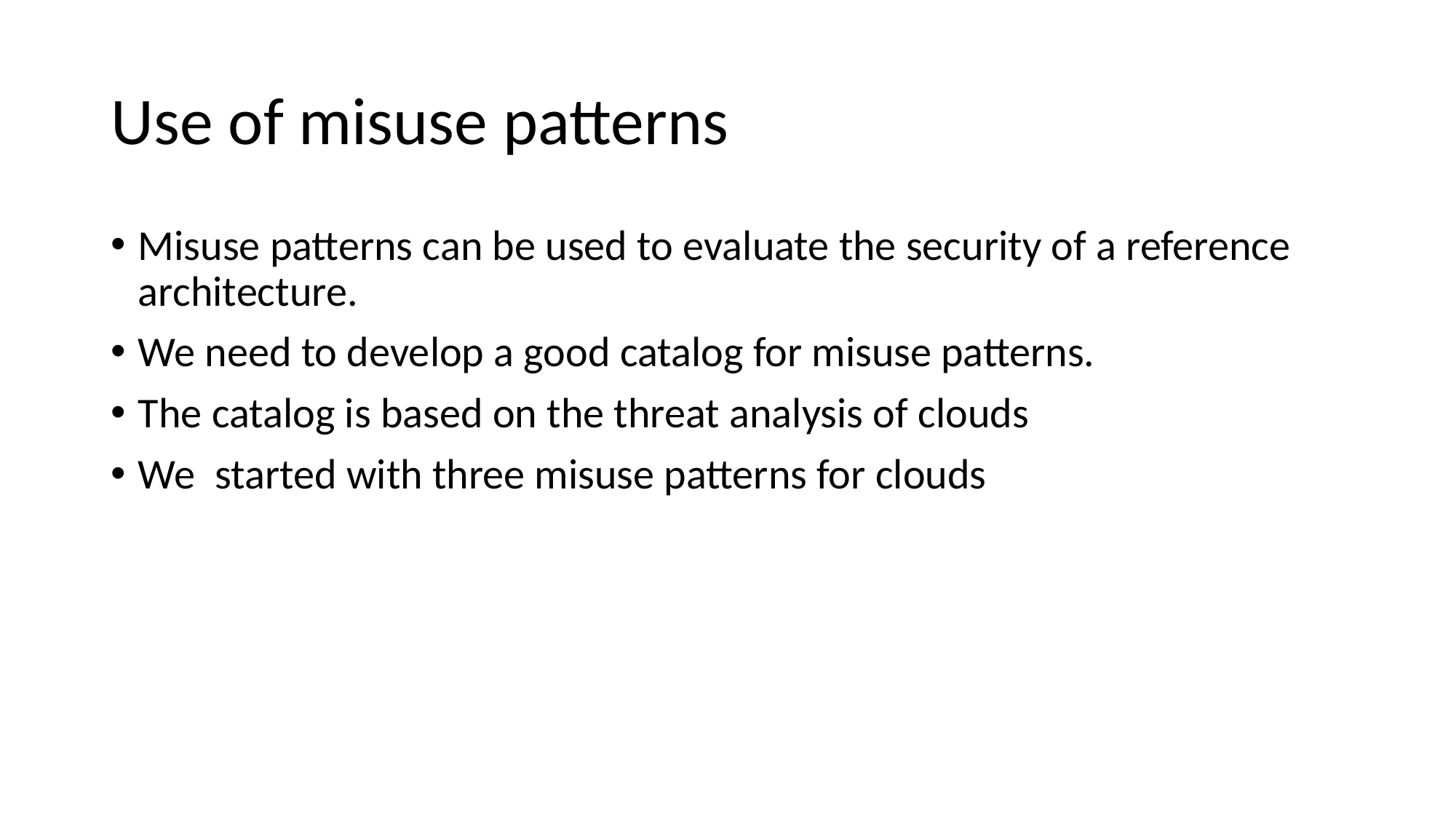

# Use of misuse patterns
Misuse patterns can be used to evaluate the security of a reference architecture.
We need to develop a good catalog for misuse patterns.
The catalog is based on the threat analysis of clouds
We  started with three misuse patterns for clouds